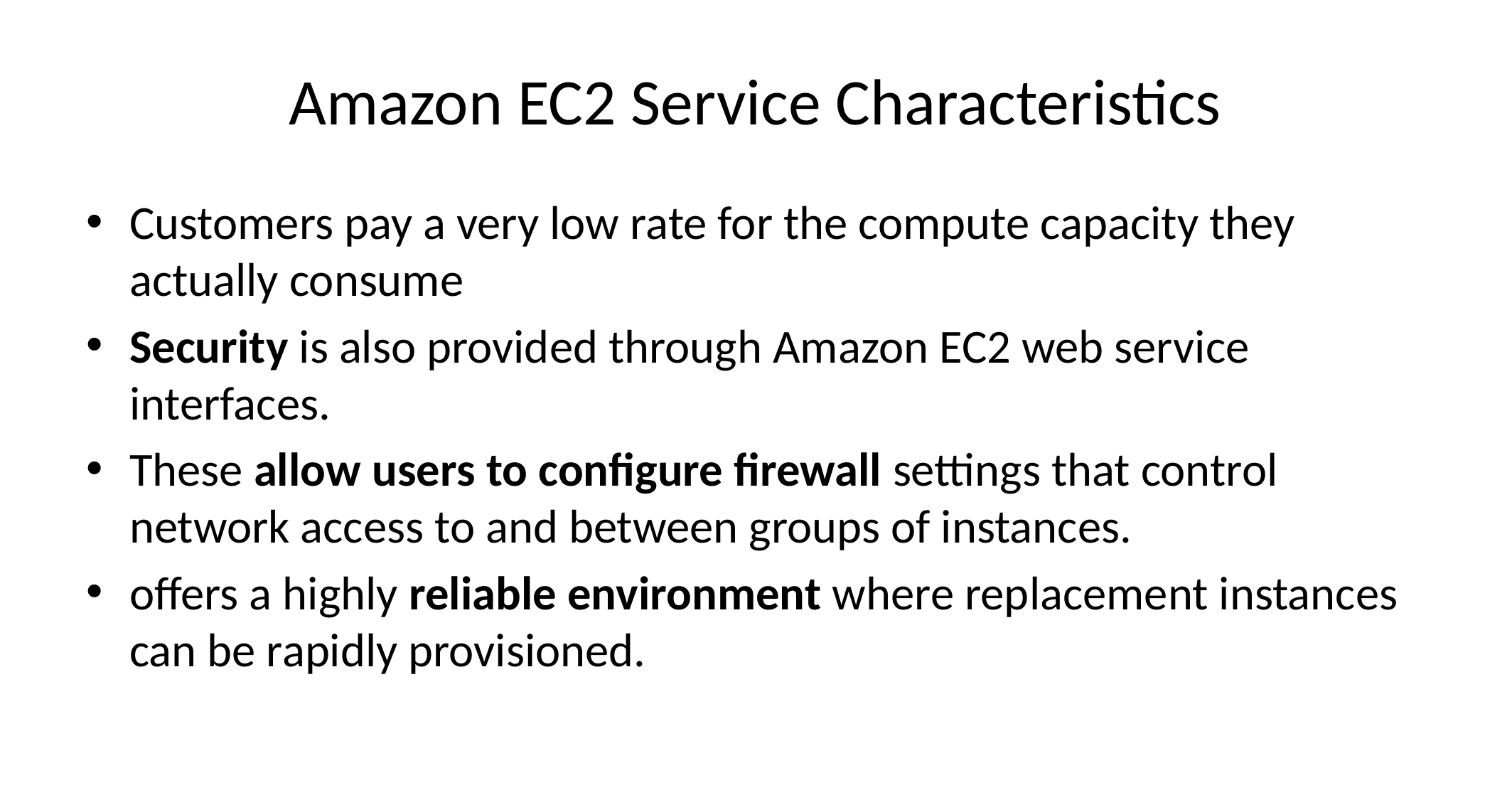

# Amazon EC2 Service Characteristics
Customers pay a very low rate for the compute capacity they actually consume
Security is also provided through Amazon EC2 web service interfaces.
These allow users to configure firewall settings that control network access to and between groups of instances.
offers a highly reliable environment where replacement instances can be rapidly provisioned.